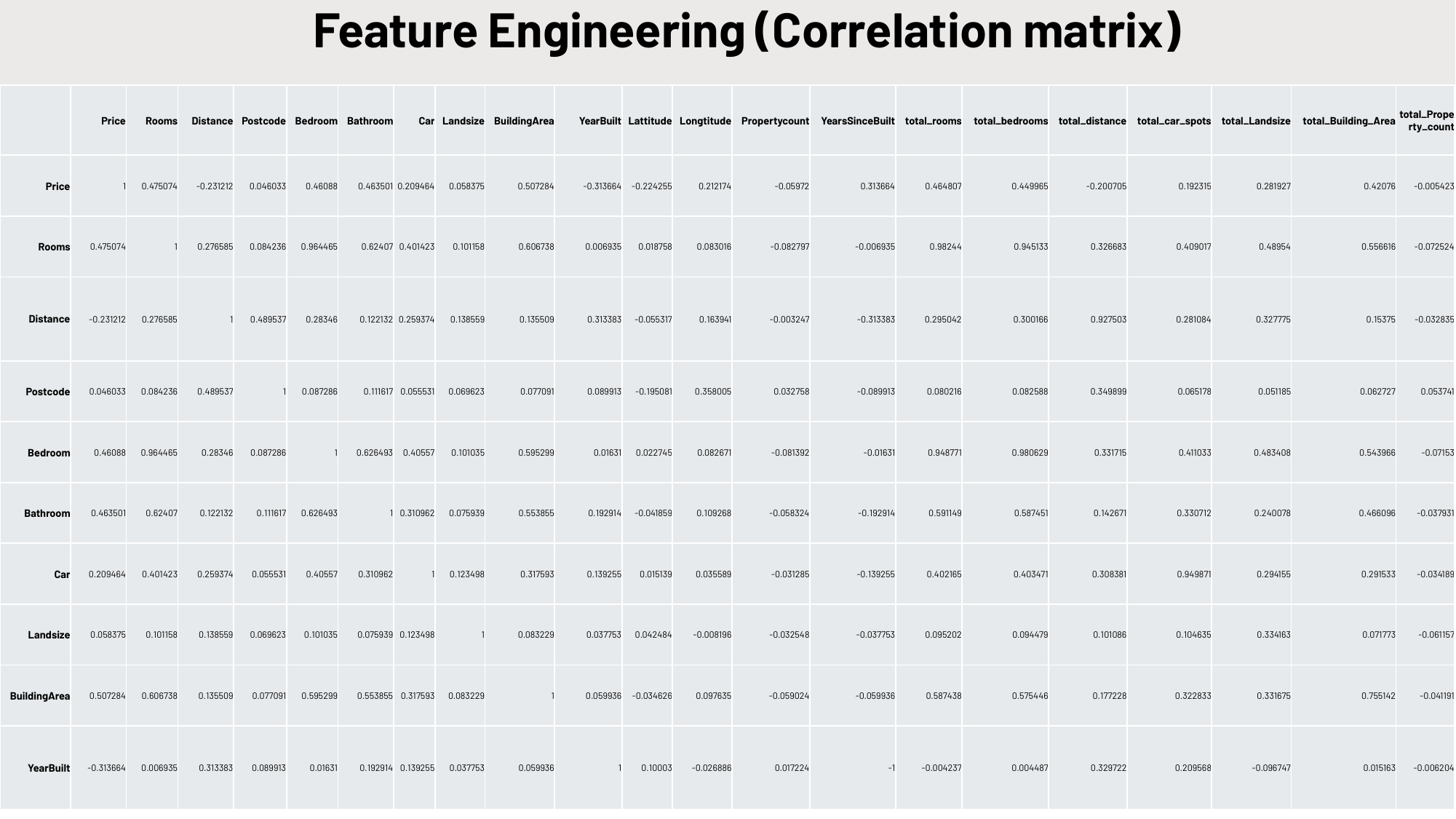

# Feature Engineering (Correlation matrix)
|  | Price | Rooms | Distance | Postcode | Bedroom | Bathroom | Car | Landsize | BuildingArea | YearBuilt | Lattitude | Longtitude | Propertycount | YearsSinceBuilt | total\_rooms | total\_bedrooms | total\_distance | total\_car\_spots | total\_Landsize | total\_Building\_Area | total\_Property\_count |
| --- | --- | --- | --- | --- | --- | --- | --- | --- | --- | --- | --- | --- | --- | --- | --- | --- | --- | --- | --- | --- | --- |
| Price | 1 | 0.475074 | -0.231212 | 0.046033 | 0.46088 | 0.463501 | 0.209464 | 0.058375 | 0.507284 | -0.313664 | -0.224255 | 0.212174 | -0.05972 | 0.313664 | 0.464807 | 0.449965 | -0.200705 | 0.192315 | 0.281927 | 0.42076 | -0.005423 |
| Rooms | 0.475074 | 1 | 0.276585 | 0.084236 | 0.964465 | 0.62407 | 0.401423 | 0.101158 | 0.606738 | 0.006935 | 0.018758 | 0.083016 | -0.082797 | -0.006935 | 0.98244 | 0.945133 | 0.326683 | 0.409017 | 0.48954 | 0.556616 | -0.072524 |
| Distance | -0.231212 | 0.276585 | 1 | 0.489537 | 0.28346 | 0.122132 | 0.259374 | 0.138559 | 0.135509 | 0.313383 | -0.055317 | 0.163941 | -0.003247 | -0.313383 | 0.295042 | 0.300166 | 0.927503 | 0.281084 | 0.327775 | 0.15375 | -0.032835 |
| Postcode | 0.046033 | 0.084236 | 0.489537 | 1 | 0.087286 | 0.111617 | 0.055531 | 0.069623 | 0.077091 | 0.089913 | -0.195081 | 0.358005 | 0.032758 | -0.089913 | 0.080216 | 0.082588 | 0.349899 | 0.065178 | 0.051185 | 0.062727 | 0.053741 |
| Bedroom | 0.46088 | 0.964465 | 0.28346 | 0.087286 | 1 | 0.626493 | 0.40557 | 0.101035 | 0.595299 | 0.01631 | 0.022745 | 0.082671 | -0.081392 | -0.01631 | 0.948771 | 0.980629 | 0.331715 | 0.411033 | 0.483408 | 0.543966 | -0.07153 |
| Bathroom | 0.463501 | 0.62407 | 0.122132 | 0.111617 | 0.626493 | 1 | 0.310962 | 0.075939 | 0.553855 | 0.192914 | -0.041859 | 0.109268 | -0.058324 | -0.192914 | 0.591149 | 0.587451 | 0.142671 | 0.330712 | 0.240078 | 0.466096 | -0.037931 |
| Car | 0.209464 | 0.401423 | 0.259374 | 0.055531 | 0.40557 | 0.310962 | 1 | 0.123498 | 0.317593 | 0.139255 | 0.015139 | 0.035589 | -0.031285 | -0.139255 | 0.402165 | 0.403471 | 0.308381 | 0.949871 | 0.294155 | 0.291533 | -0.034189 |
| Landsize | 0.058375 | 0.101158 | 0.138559 | 0.069623 | 0.101035 | 0.075939 | 0.123498 | 1 | 0.083229 | 0.037753 | 0.042484 | -0.008196 | -0.032548 | -0.037753 | 0.095202 | 0.094479 | 0.101086 | 0.104635 | 0.334163 | 0.071773 | -0.061157 |
| BuildingArea | 0.507284 | 0.606738 | 0.135509 | 0.077091 | 0.595299 | 0.553855 | 0.317593 | 0.083229 | 1 | 0.059936 | -0.034626 | 0.097635 | -0.059024 | -0.059936 | 0.587438 | 0.575446 | 0.177228 | 0.322833 | 0.331675 | 0.755142 | -0.041191 |
| YearBuilt | -0.313664 | 0.006935 | 0.313383 | 0.089913 | 0.01631 | 0.192914 | 0.139255 | 0.037753 | 0.059936 | 1 | 0.10003 | -0.026886 | 0.017224 | -1 | -0.004237 | 0.004487 | 0.329722 | 0.209568 | -0.096747 | 0.015163 | -0.006204 |